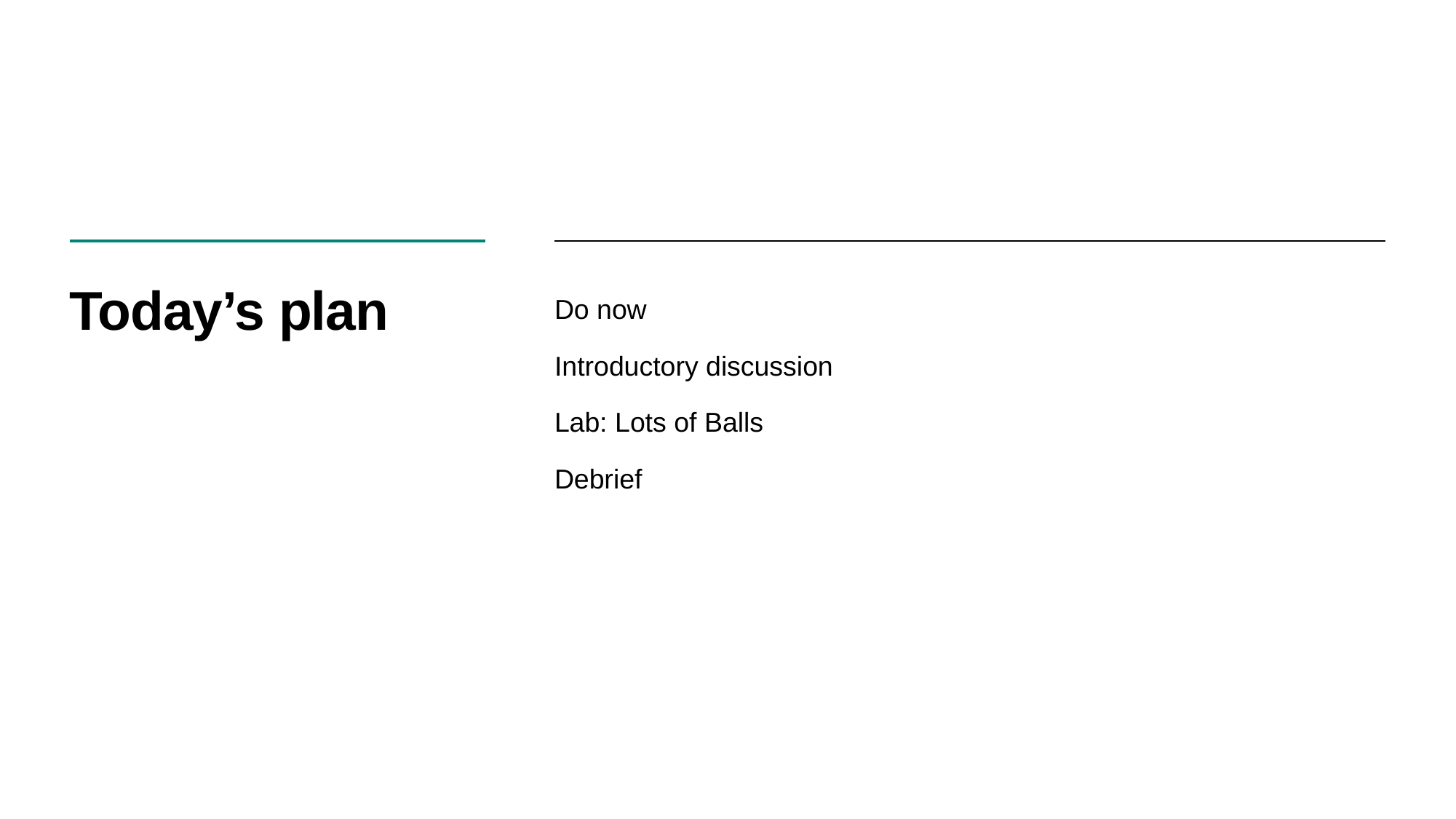

# Today’s plan
Do now
Introductory discussion
Lab: Lots of Balls
Debrief